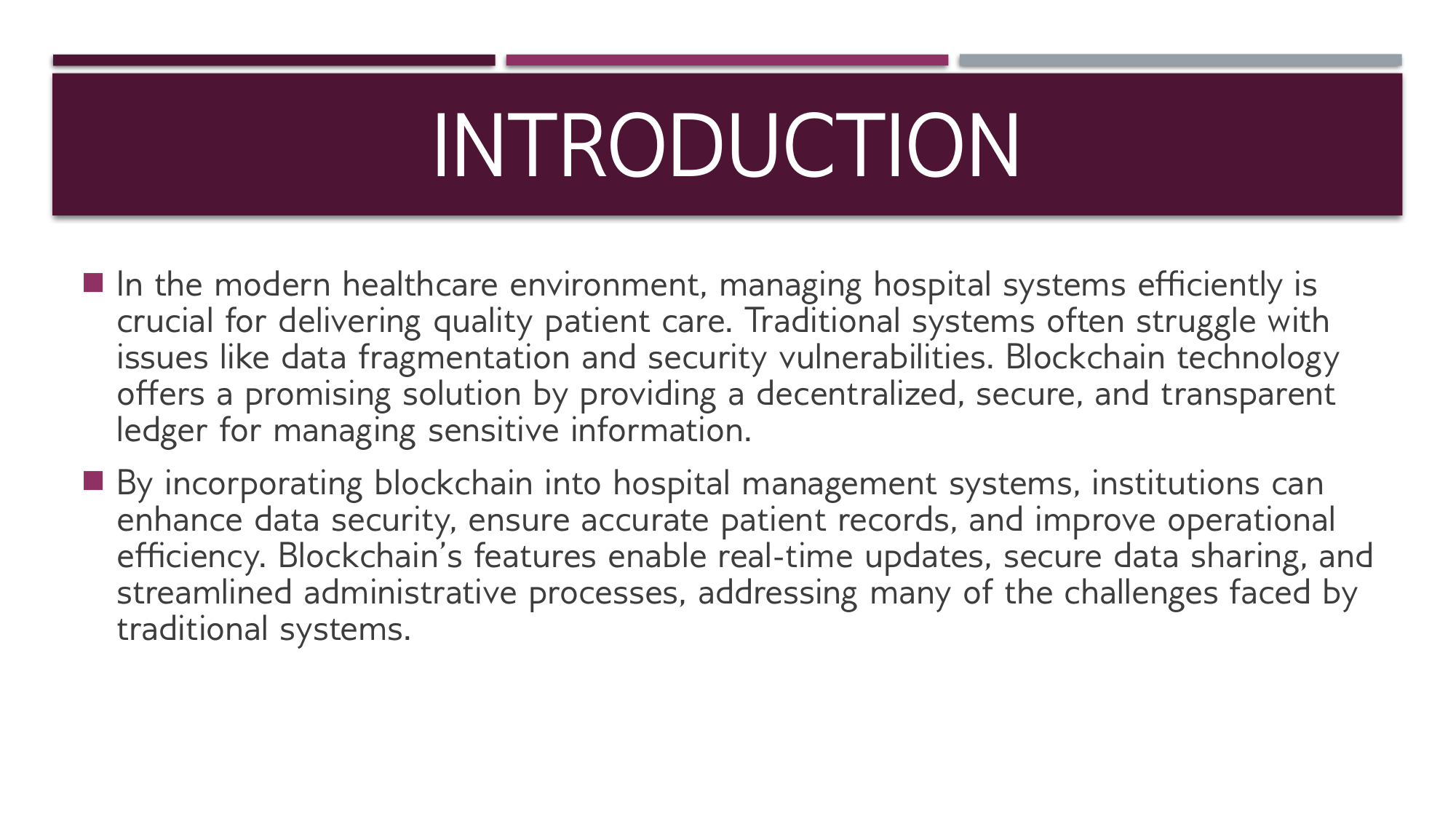

# INTRODUCTION
In the modern healthcare environment, managing hospital systems efficiently is crucial for delivering quality patient care. Traditional systems often struggle with issues like data fragmentation and security vulnerabilities. Blockchain technology offers a promising solution by providing a decentralized, secure, and transparent ledger for managing sensitive information.
By incorporating blockchain into hospital management systems, institutions can enhance data security, ensure accurate patient records, and improve operational efficiency. Blockchain’s features enable real-time updates, secure data sharing, and streamlined administrative processes, addressing many of the challenges faced by traditional systems.